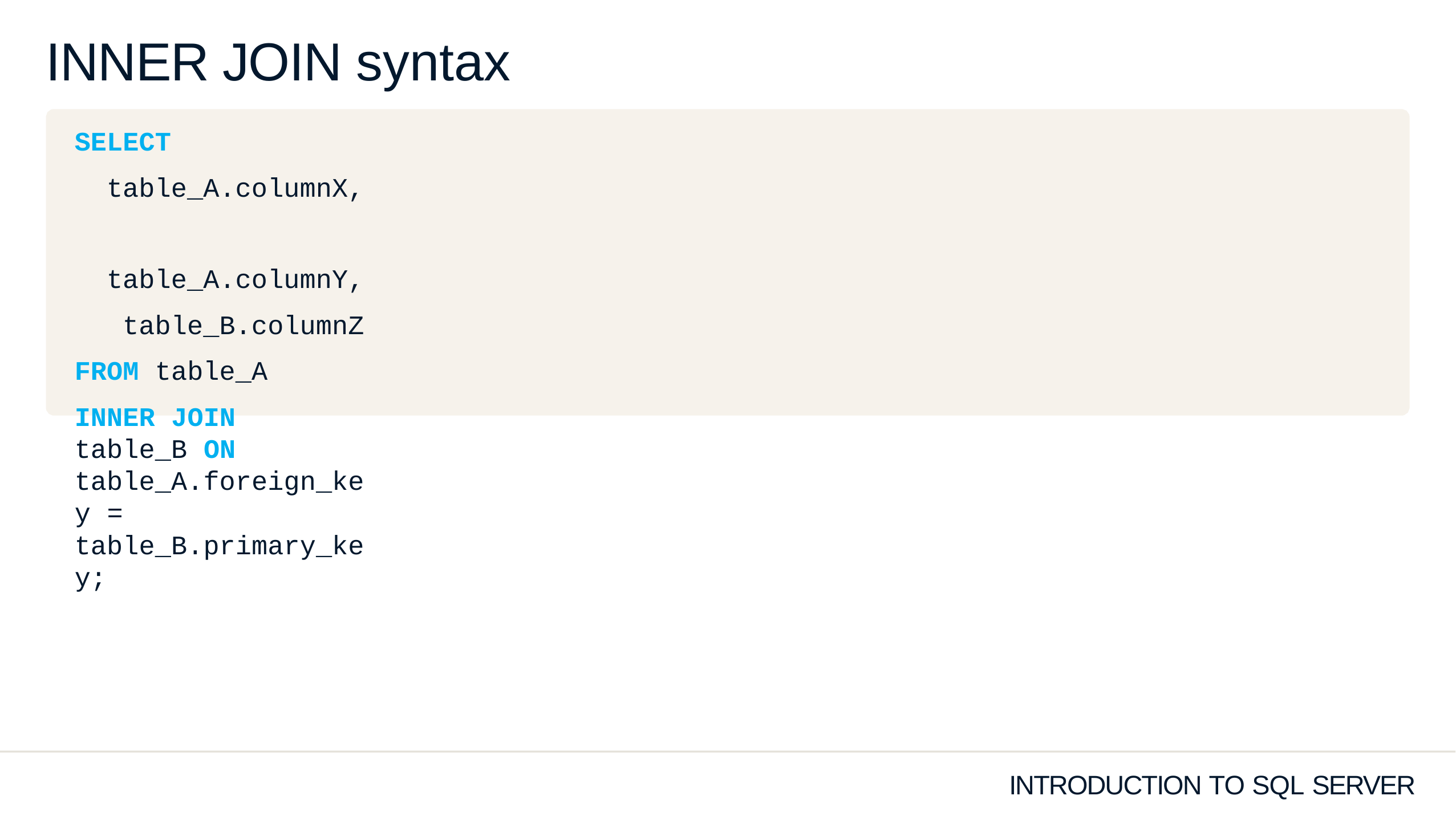

# INNER JOIN syntax

SELECT
table_A.columnX,  table_A.columnY,  table_B.columnZ
FROM table_A
INNER JOIN table_B ON table_A.foreign_key = table_B.primary_key;
INTRODUCTION TO SQL SERVER